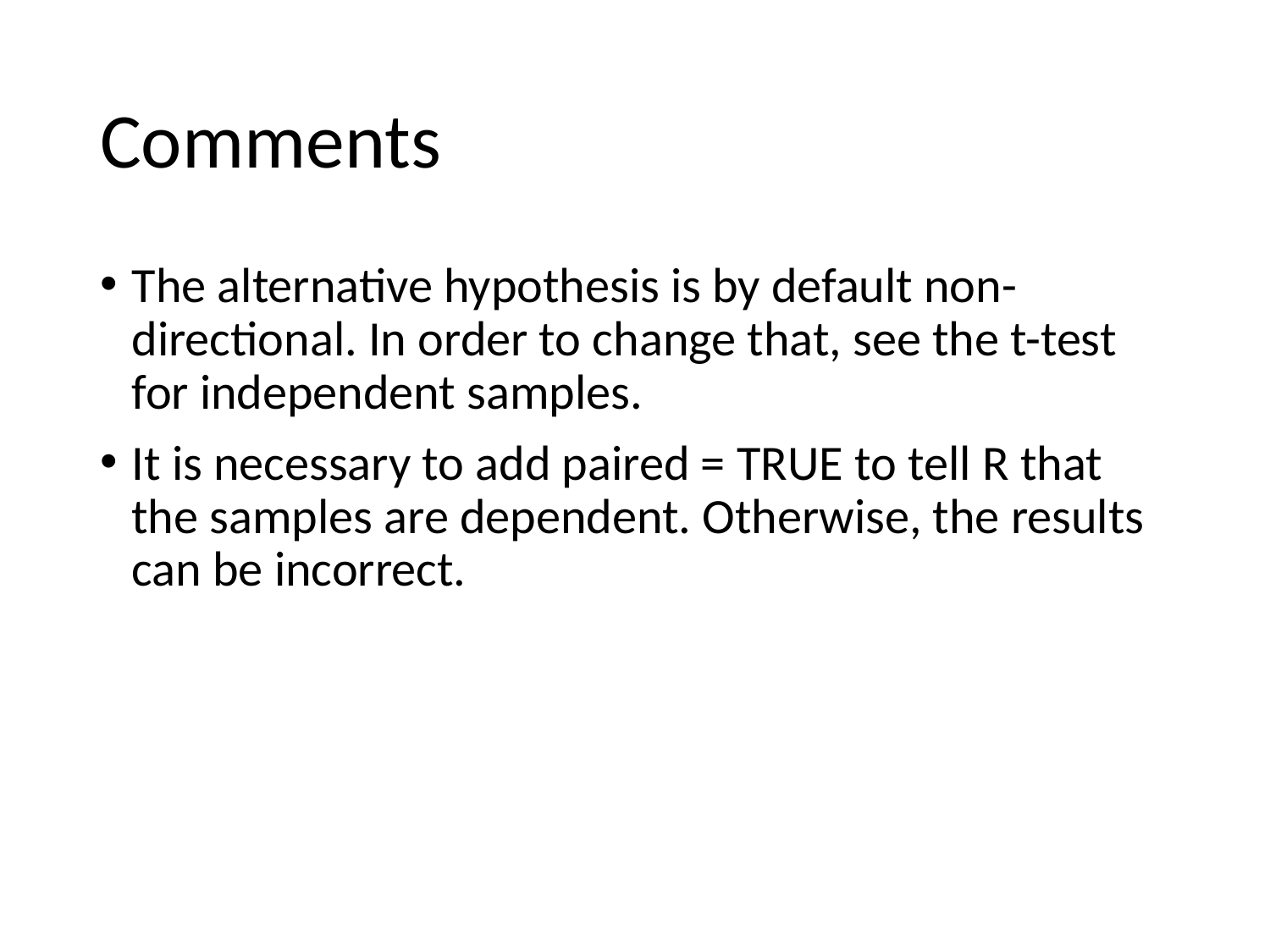

# Comments
The alternative hypothesis is by default non-directional. In order to change that, see the t-test for independent samples.
It is necessary to add paired = TRUE to tell R that the samples are dependent. Otherwise, the results can be incorrect.